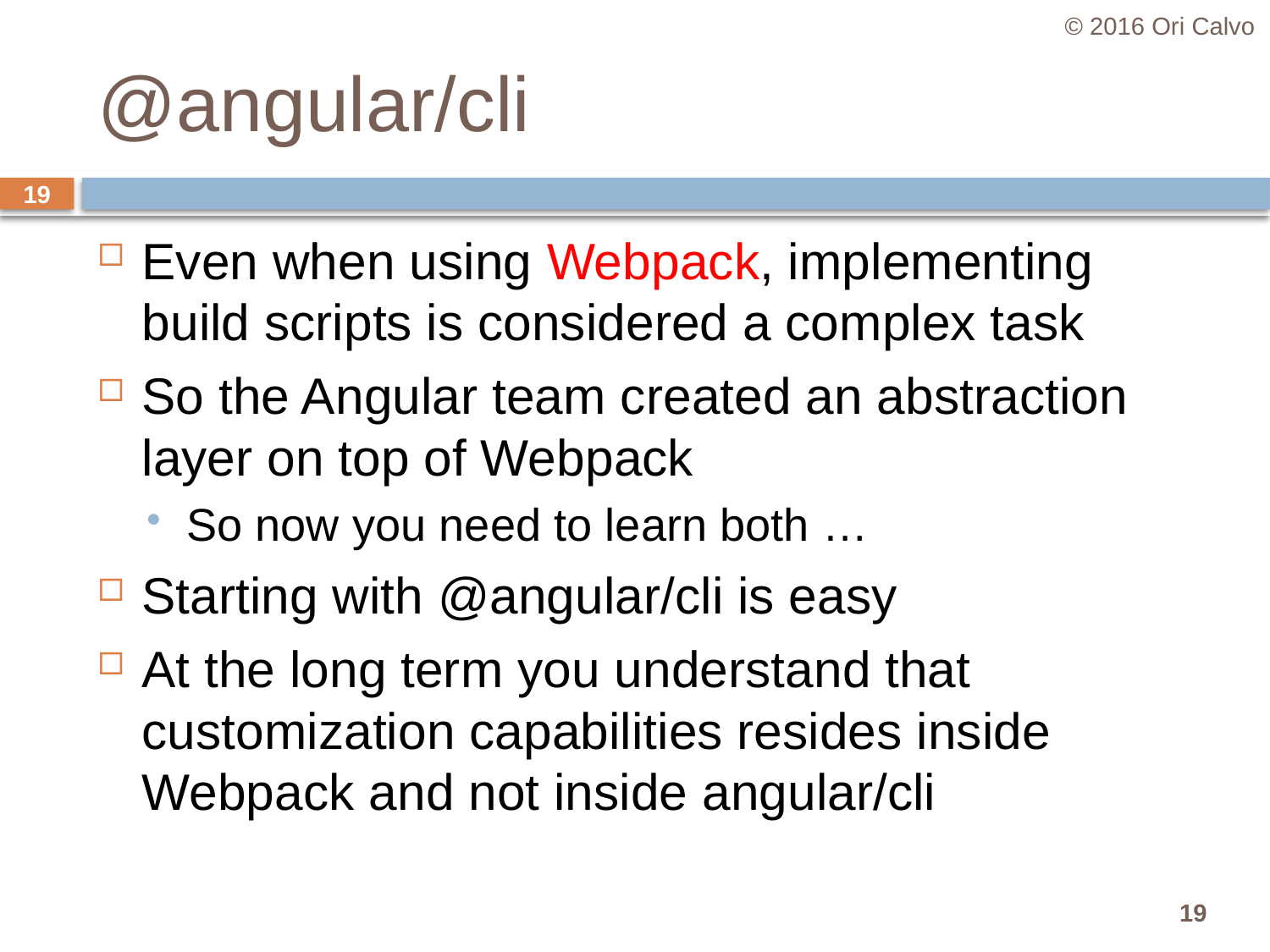

© 2016 Ori Calvo
# @angular/cli
19
Even when using Webpack, implementing build scripts is considered a complex task
So the Angular team created an abstraction layer on top of Webpack
So now you need to learn both …
Starting with @angular/cli is easy
At the long term you understand that customization capabilities resides inside Webpack and not inside angular/cli